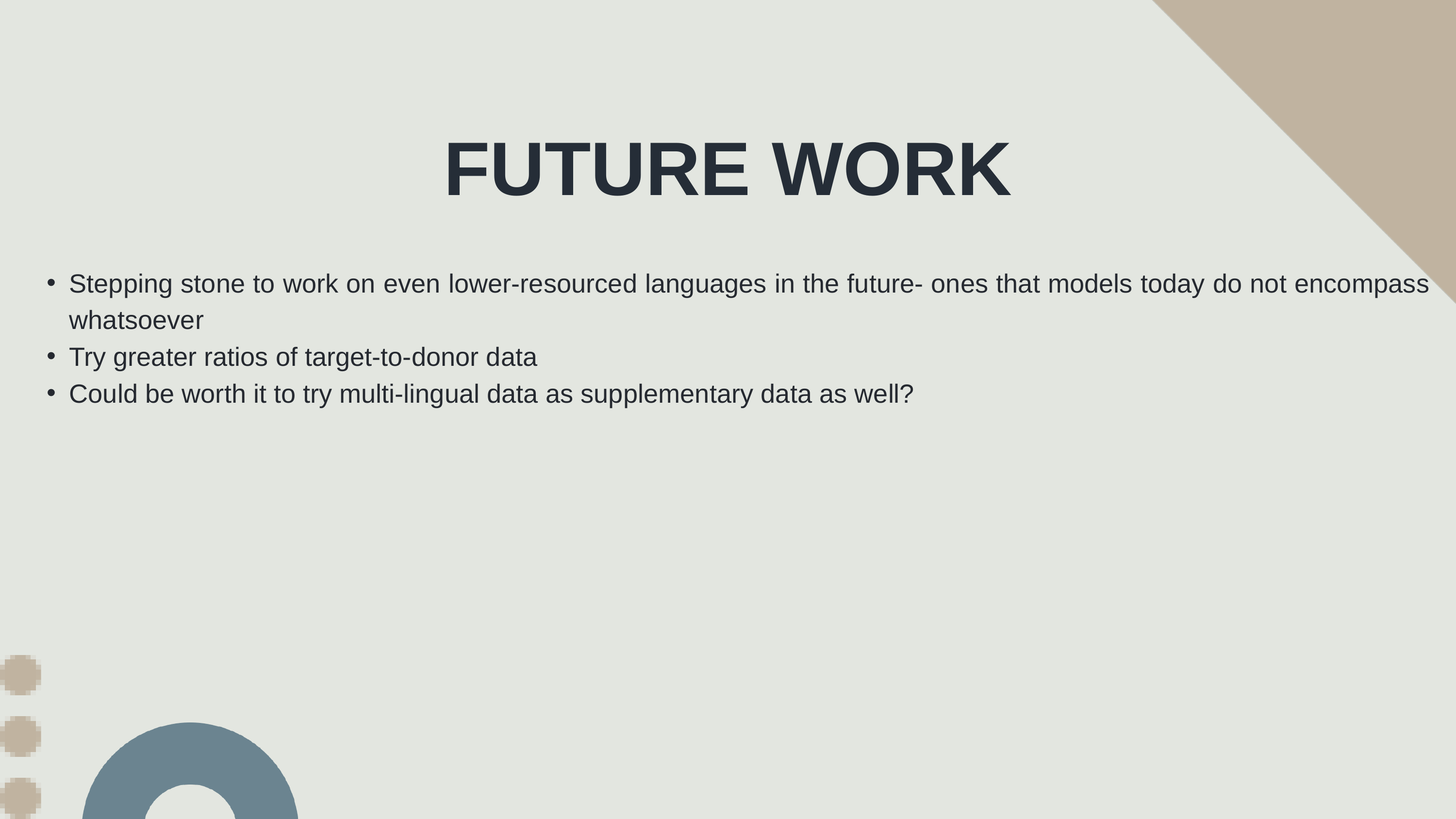

FUTURE WORK
Stepping stone to work on even lower-resourced languages in the future- ones that models today do not encompass whatsoever
Try greater ratios of target-to-donor data
Could be worth it to try multi-lingual data as supplementary data as well?